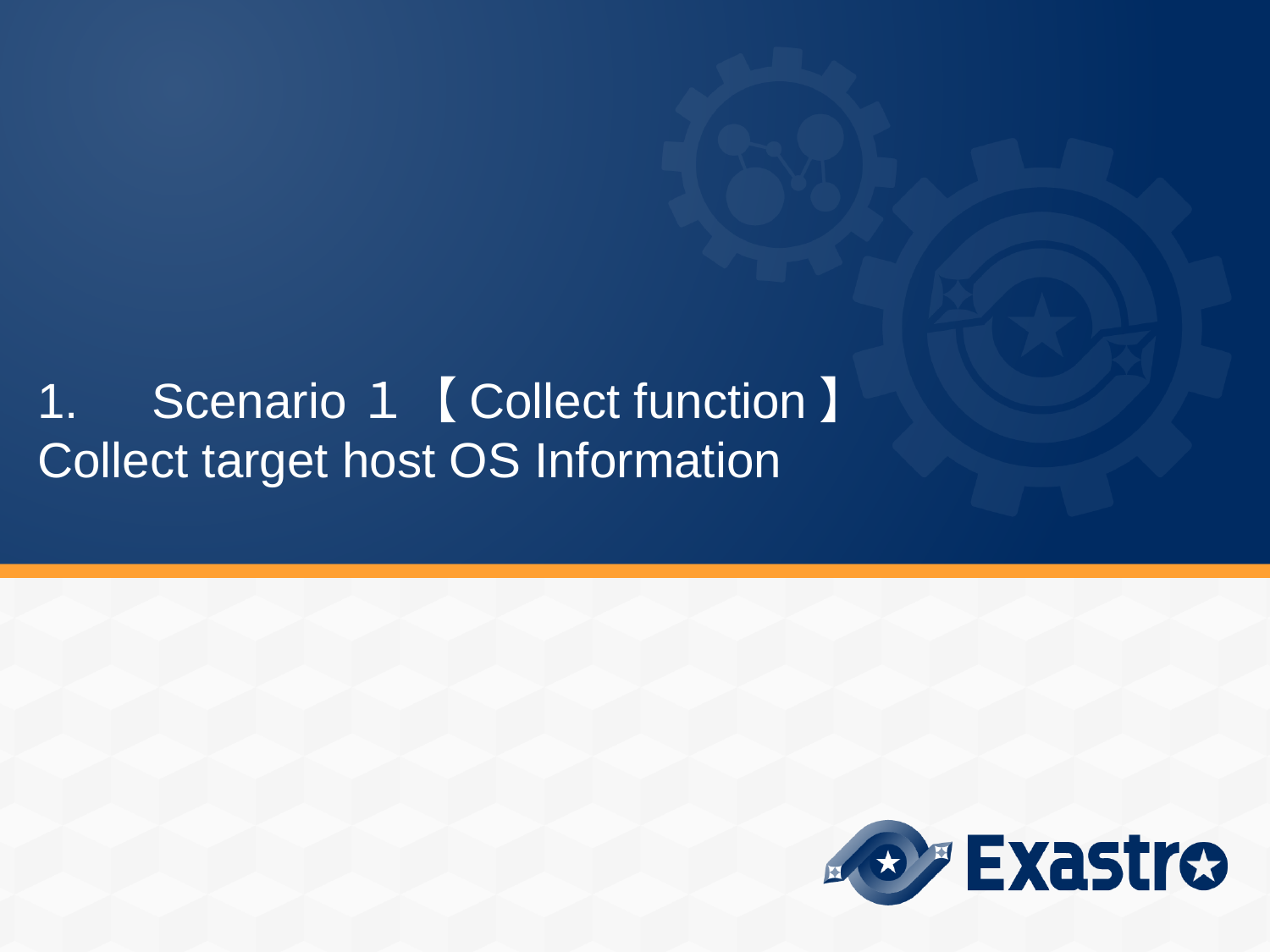

# 1.　Scenario１【Collect function】 Collect target host OS Information